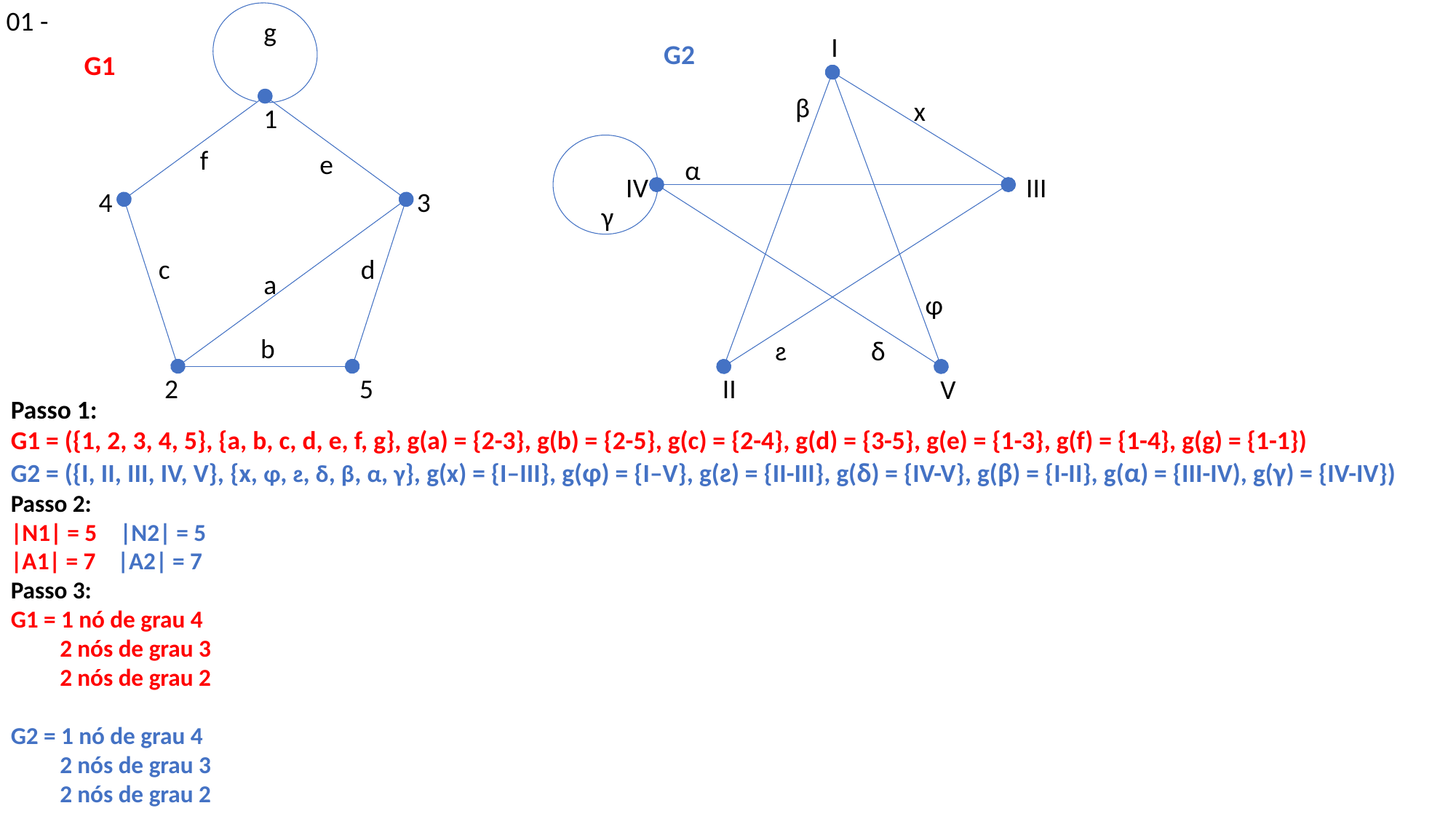

01 -

g
G1
1

f
e
4
3
c
d
a
b
2
5
I
G2
β
x

α
IV
III
γ
φ
ϩ
δ
II
V
Passo 1:
G1 = ({1, 2, 3, 4, 5}, {a, b, c, d, e, f, g}, g(a) = {2-3}, g(b) = {2-5}, g(c) = {2-4}, g(d) = {3-5}, g(e) = {1-3}, g(f) = {1-4}, g(g) = {1-1})
G2 = ({I, II, III, IV, V}, {x, φ, ϩ, δ, β, α, γ}, g(x) = {I–III}, g(φ) = {I–V}, g(ϩ) = {II-III}, g(δ) = {IV-V}, g(β) = {I-II}, g(α) = {III-IV), g(γ) = {IV-IV})
Passo 2:
|N1| = 5	|N2| = 5
|A1| = 7    |A2| = 7
Passo 3:
G1 = 1 nó de grau 4
         2 nós de grau 3
         2 nós de grau 2

G2 = 1 nó de grau 4
         2 nós de grau 3
         2 nós de grau 2